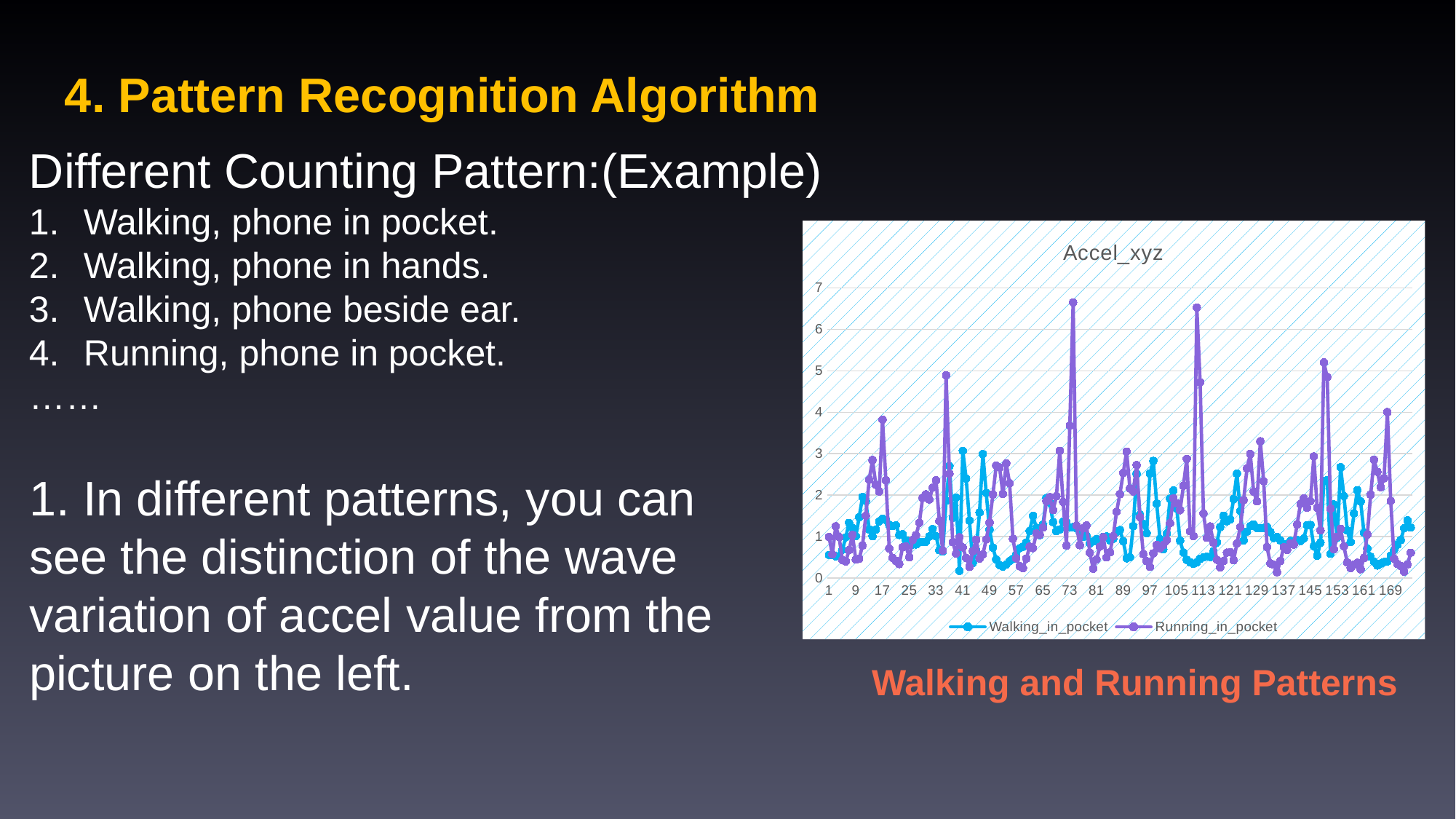

4. Pattern Recognition Algorithm
Different Counting Pattern:(Example)
Walking, phone in pocket.
Walking, phone in hands.
Walking, phone beside ear.
Running, phone in pocket.
……

### Chart: Accel_xyz

| Category | Walking_in_pocket | Running_in_pocket |
|---|---|---|
1. In different patterns, you can see the distinction of the wave variation of accel value from the picture on the left.
Walking and Running Patterns